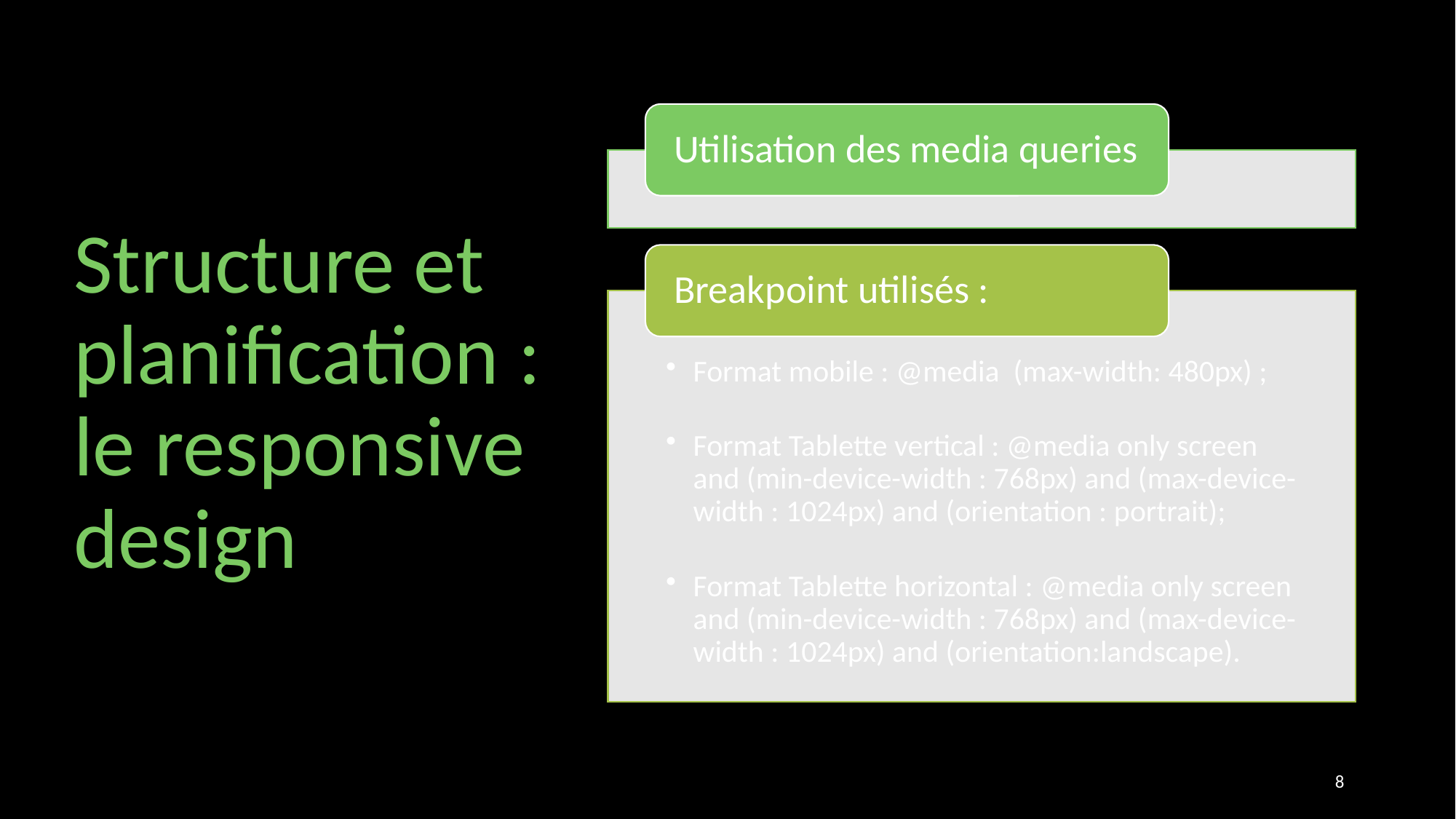

# Structure et planification : le responsive design
Utilisation des media queries
Format mobile : @media  (max-width: 480px) ;

Format Tablette vertical : @media only screen and (min-device-width : 768px) and (max-device-width : 1024px) and (orientation : portrait);

Format Tablette horizontal : @media only screen and (min-device-width : 768px) and (max-device-width : 1024px) and (orientation:landscape).
Breakpoint utilisés :
8